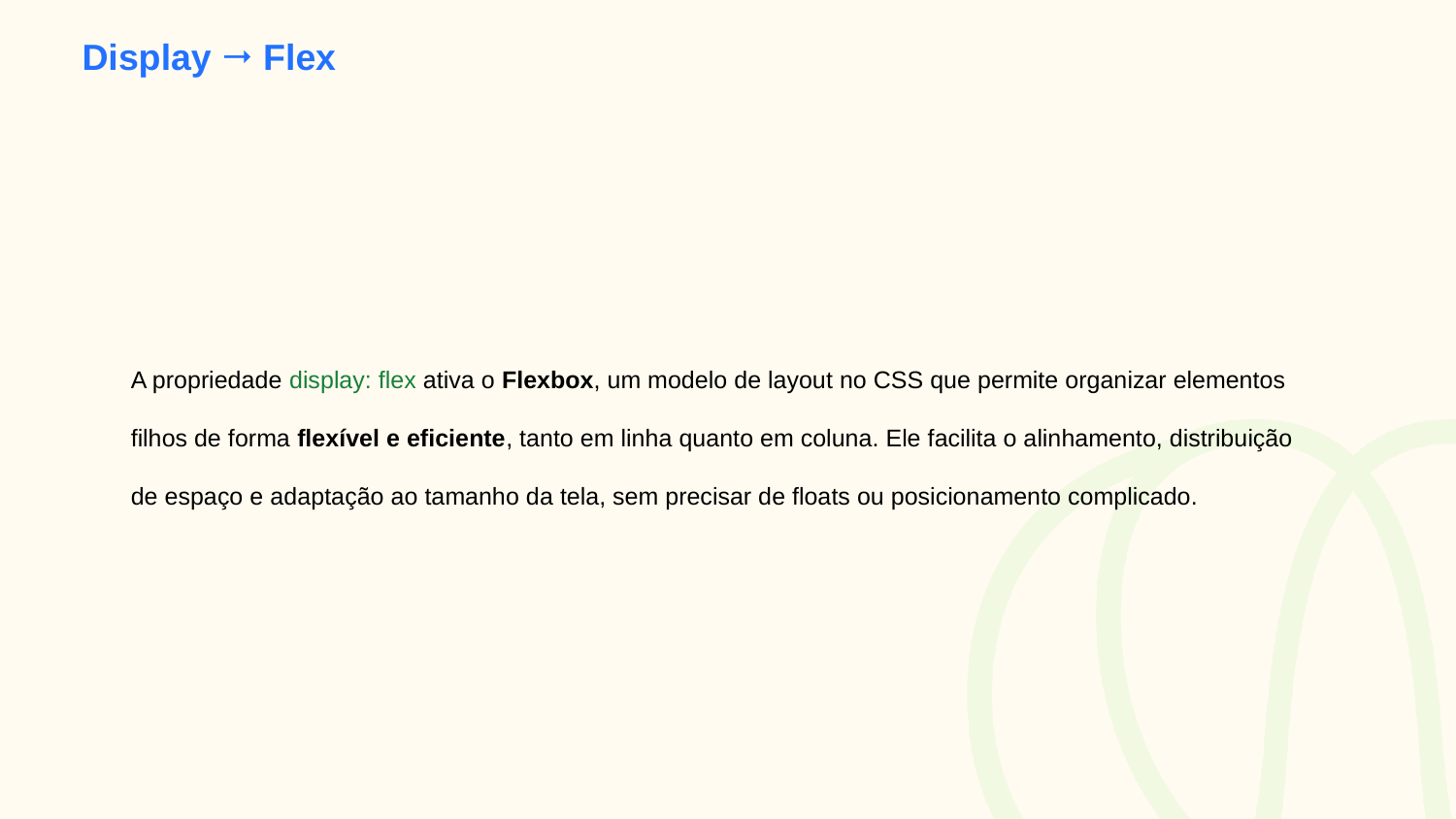

Display ⭢ Flex
A propriedade display: flex ativa o Flexbox, um modelo de layout no CSS que permite organizar elementos filhos de forma flexível e eficiente, tanto em linha quanto em coluna. Ele facilita o alinhamento, distribuição de espaço e adaptação ao tamanho da tela, sem precisar de floats ou posicionamento complicado.